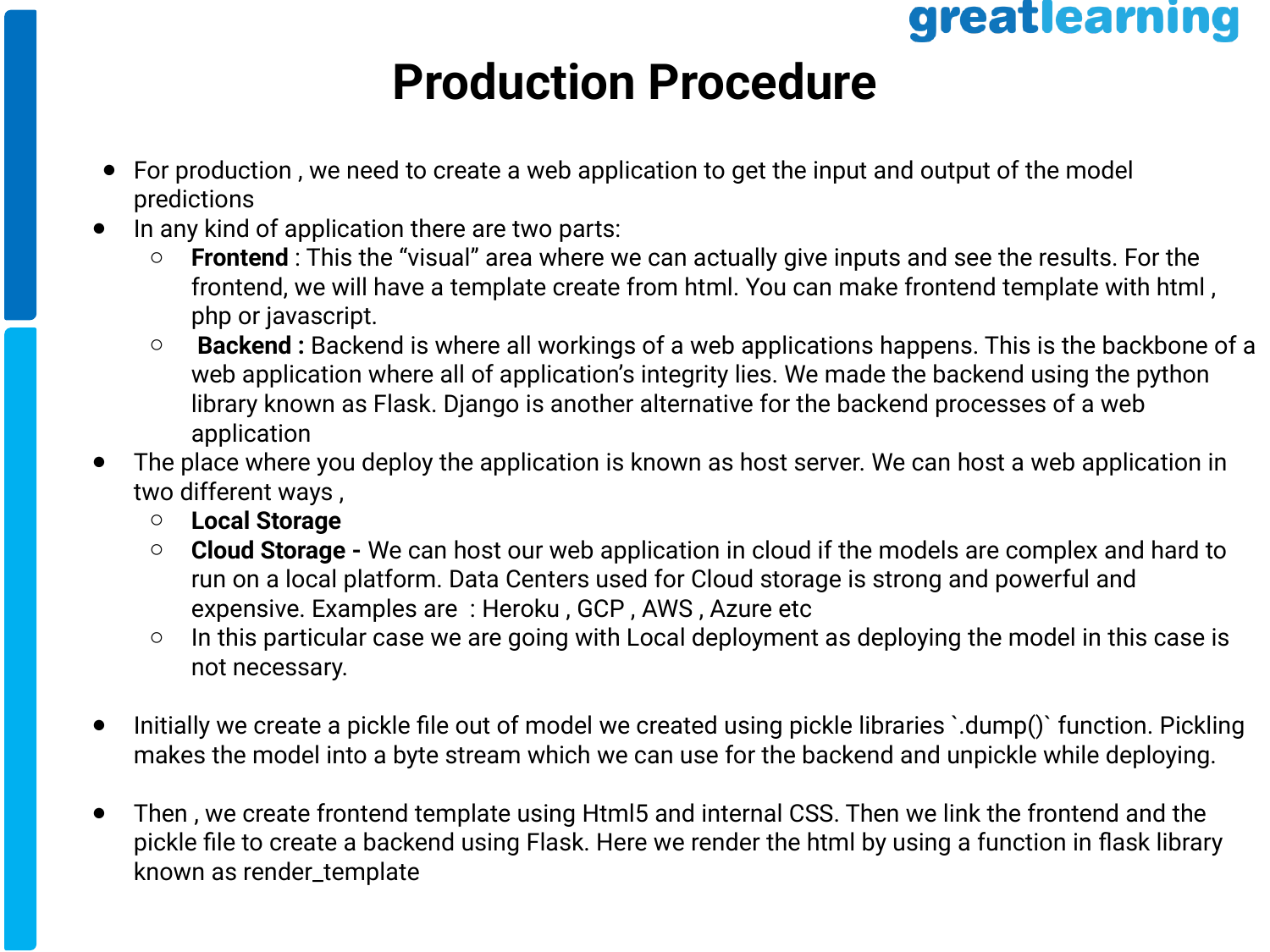

# Production Procedure
For production , we need to create a web application to get the input and output of the model predictions
In any kind of application there are two parts:
Frontend : This the “visual” area where we can actually give inputs and see the results. For the frontend, we will have a template create from html. You can make frontend template with html , php or javascript.
 Backend : Backend is where all workings of a web applications happens. This is the backbone of a web application where all of application’s integrity lies. We made the backend using the python library known as Flask. Django is another alternative for the backend processes of a web application
The place where you deploy the application is known as host server. We can host a web application in two different ways ,
Local Storage
Cloud Storage - We can host our web application in cloud if the models are complex and hard to run on a local platform. Data Centers used for Cloud storage is strong and powerful and expensive. Examples are  : Heroku , GCP , AWS , Azure etc
In this particular case we are going with Local deployment as deploying the model in this case is not necessary.

Initially we create a pickle file out of model we created using pickle libraries `.dump()` function. Pickling makes the model into a byte stream which we can use for the backend and unpickle while deploying.

Then , we create frontend template using Html5 and internal CSS. Then we link the frontend and the pickle file to create a backend using Flask. Here we render the html by using a function in flask library known as render_template